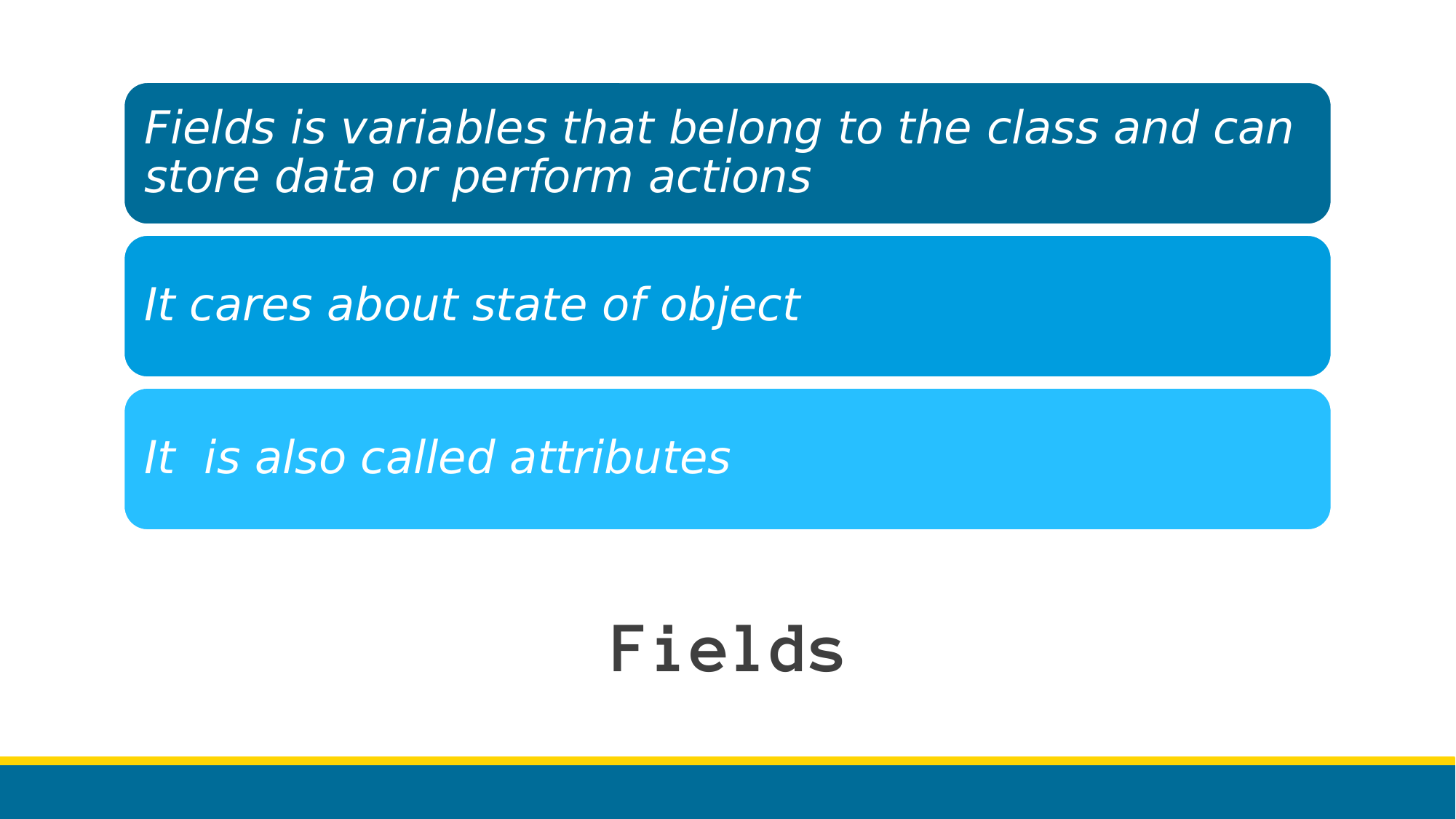

/

Fields is variables that belong to the class and can store data or perform actions

It cares about state of object

It  is also called attributes
# Fields